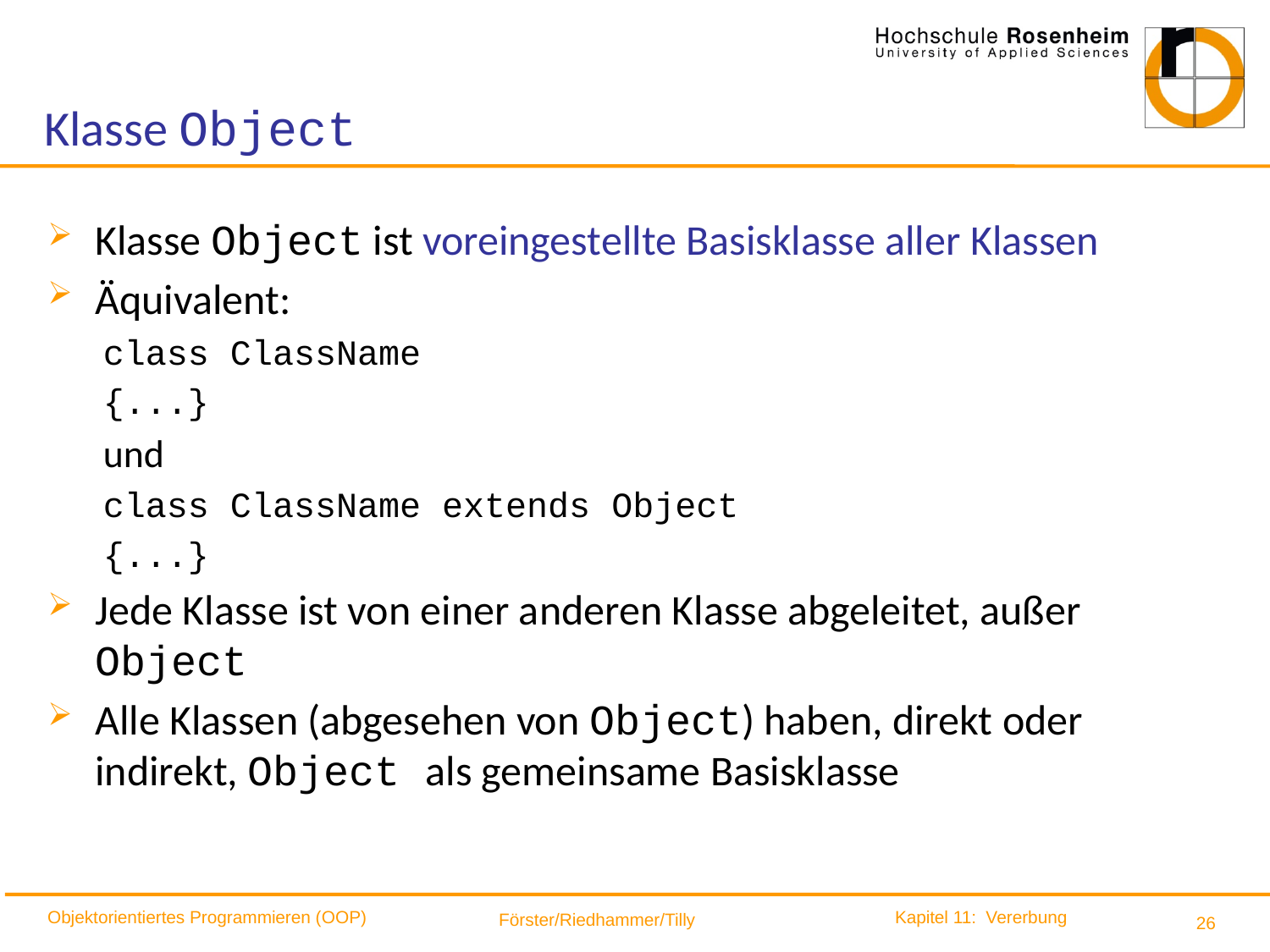

# Klasse Object
Klasse Object ist voreingestellte Basisklasse aller Klassen
Äquivalent:
class ClassName
{...}
und
class ClassName extends Object
{...}
Jede Klasse ist von einer anderen Klasse abgeleitet, außer Object
Alle Klassen (abgesehen von Object) haben, direkt oder indirekt, Object als gemeinsame Basisklasse